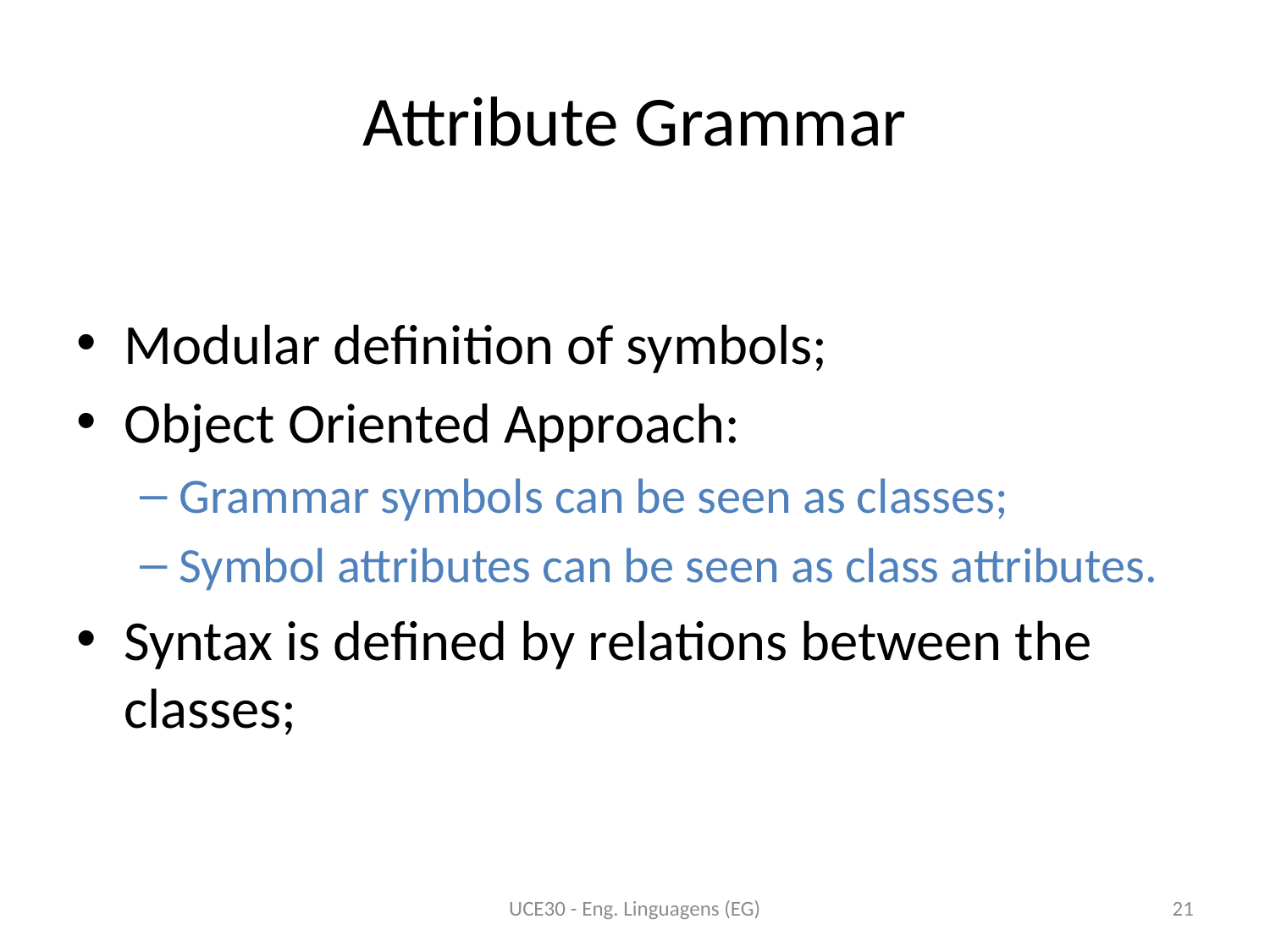

# Attribute Grammar

Modular definition of symbols;
Object Oriented Approach:
Grammar symbols can be seen as classes;
Symbol attributes can be seen as class attributes.
Syntax is defined by relations between the classes;
UCE30 - Eng. Linguagens (EG)
21